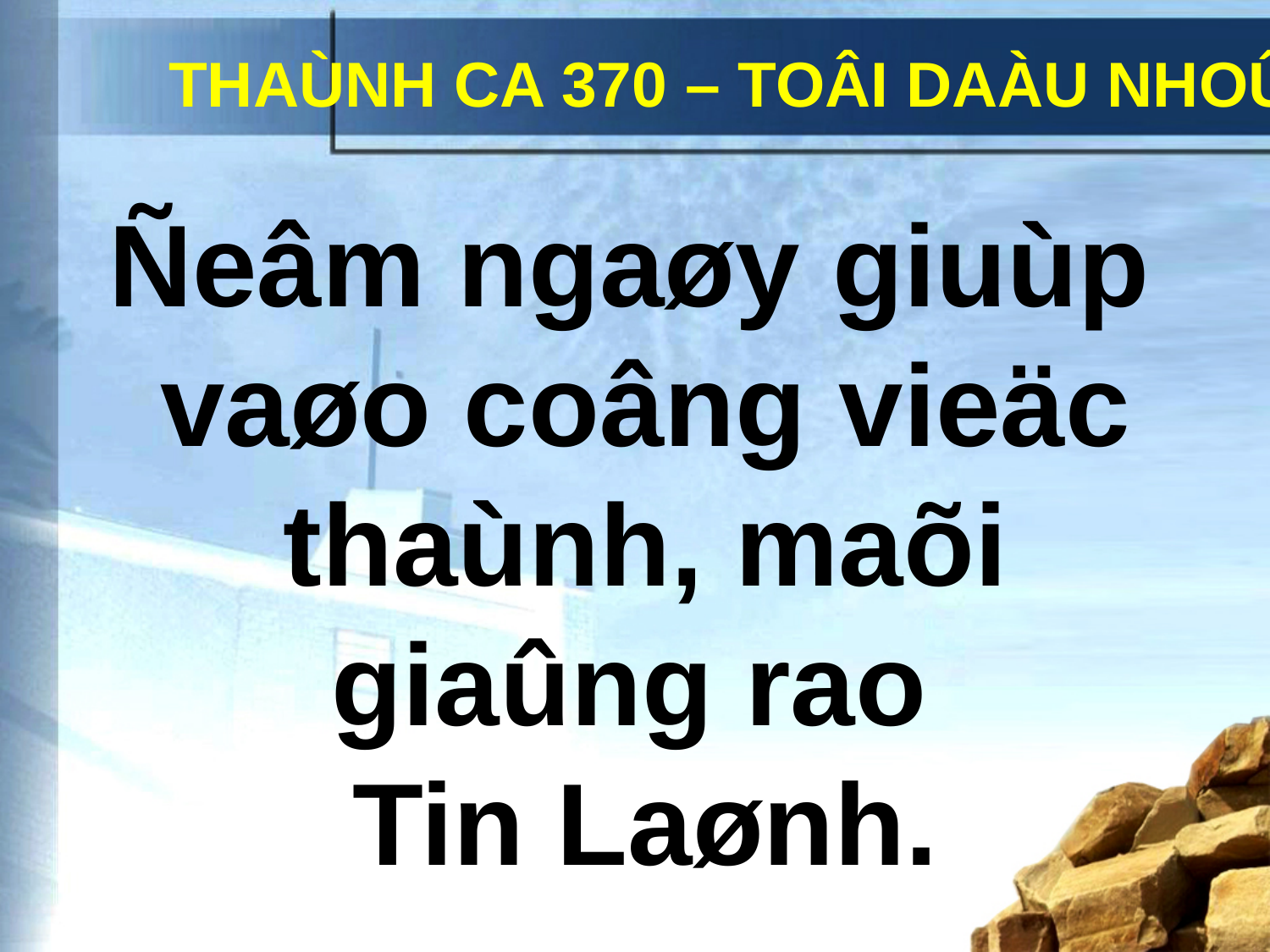

THAÙNH CA 370 – TOÂI DAÀU NHOÛ
Ñeâm ngaøy giuùp
vaøo coâng vieäc thaùnh, maõi giaûng rao
Tin Laønh.